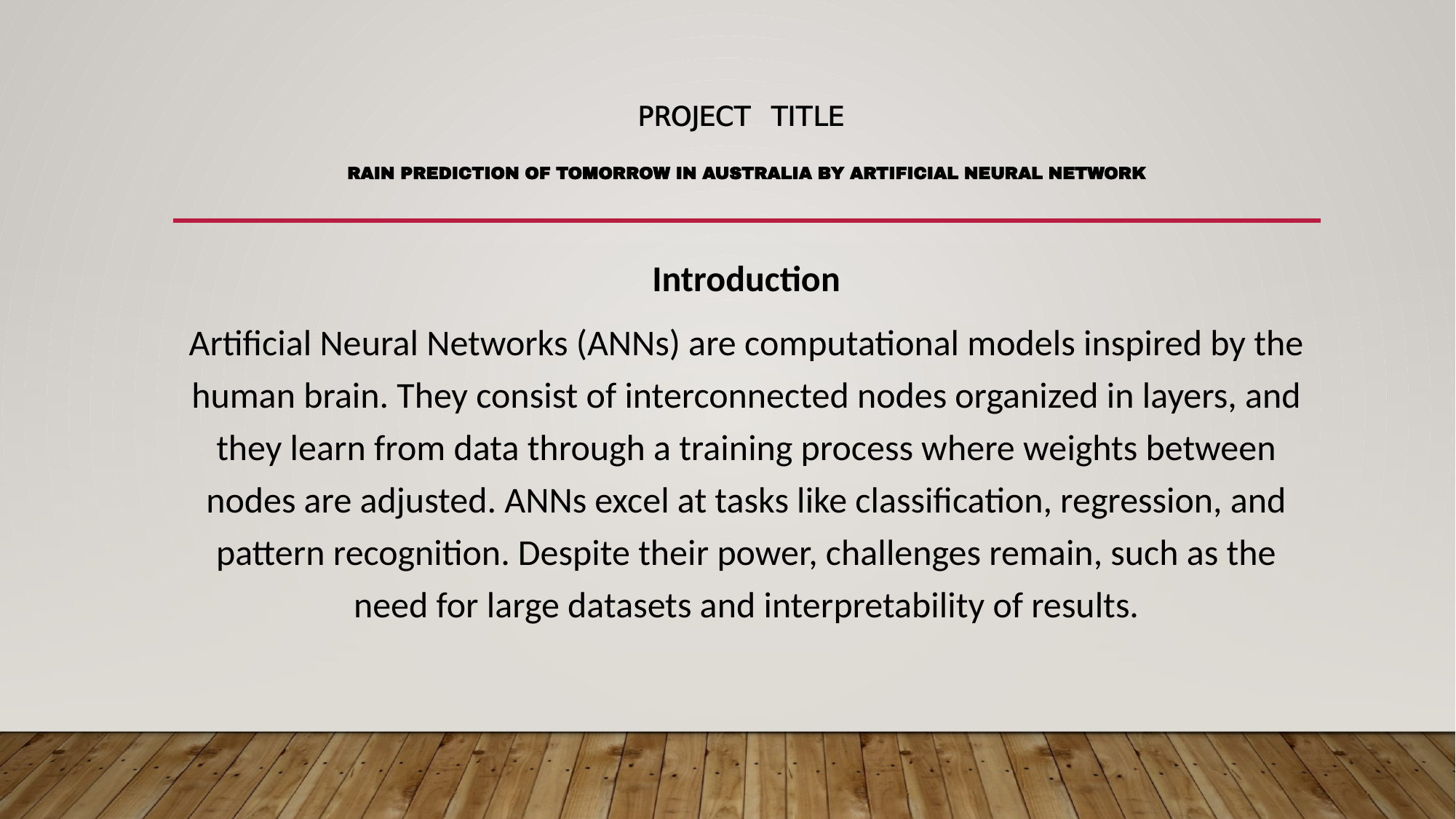

# PROJECT  TITLE rain prediction of Tomorrow in Australia by Artificial Neural Network
Introduction
Artificial Neural Networks (ANNs) are computational models inspired by the human brain. They consist of interconnected nodes organized in layers, and they learn from data through a training process where weights between nodes are adjusted. ANNs excel at tasks like classification, regression, and pattern recognition. Despite their power, challenges remain, such as the need for large datasets and interpretability of results.